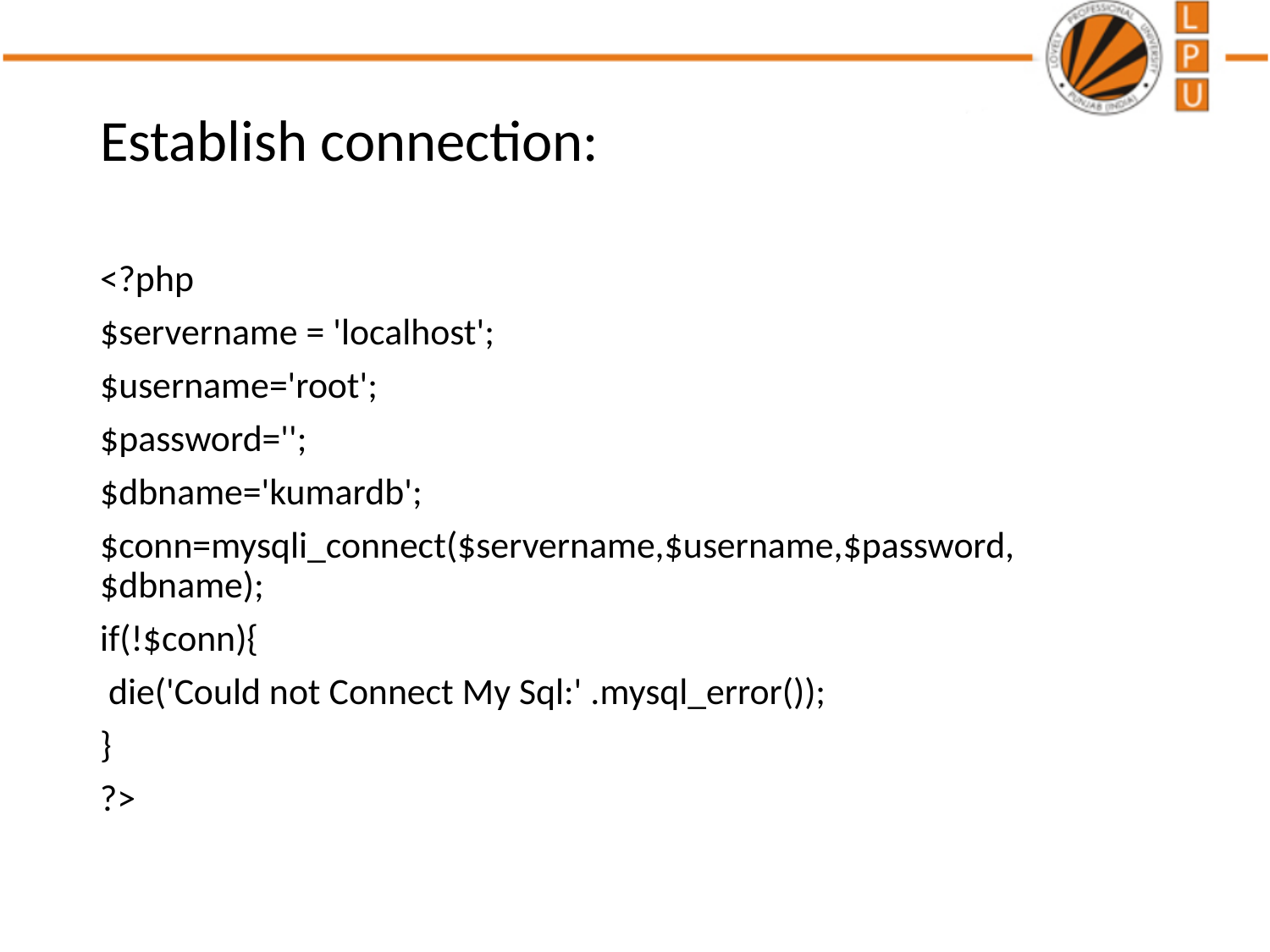

# Establish connection:
<?php
$servername = 'localhost';
$username='root';
$password='';
$dbname='kumardb';
$conn=mysqli_connect($servername,$username,$password,$dbname);
if(!$conn){
 die('Could not Connect My Sql:' .mysql_error());
}
?>